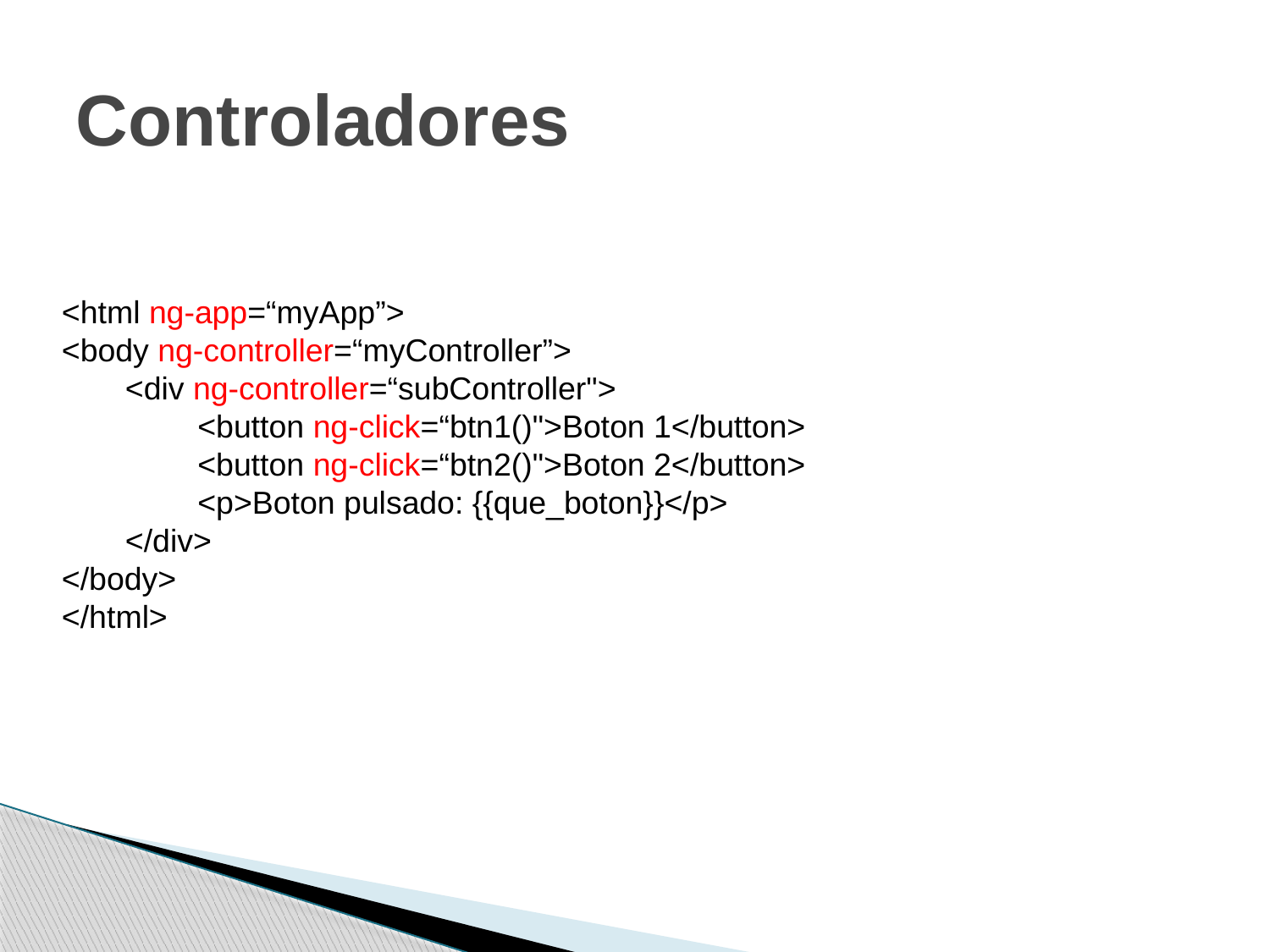

# Controladores
<html ng-app=“myApp”>
<body ng-controller=“myController”>
<div ng-controller=“subController">
 <button ng-click=“btn1()">Boton 1</button>
 <button ng-click=“btn2()">Boton 2</button>
 <p>Boton pulsado: {{que_boton}}</p>
</div>
</body>
</html>